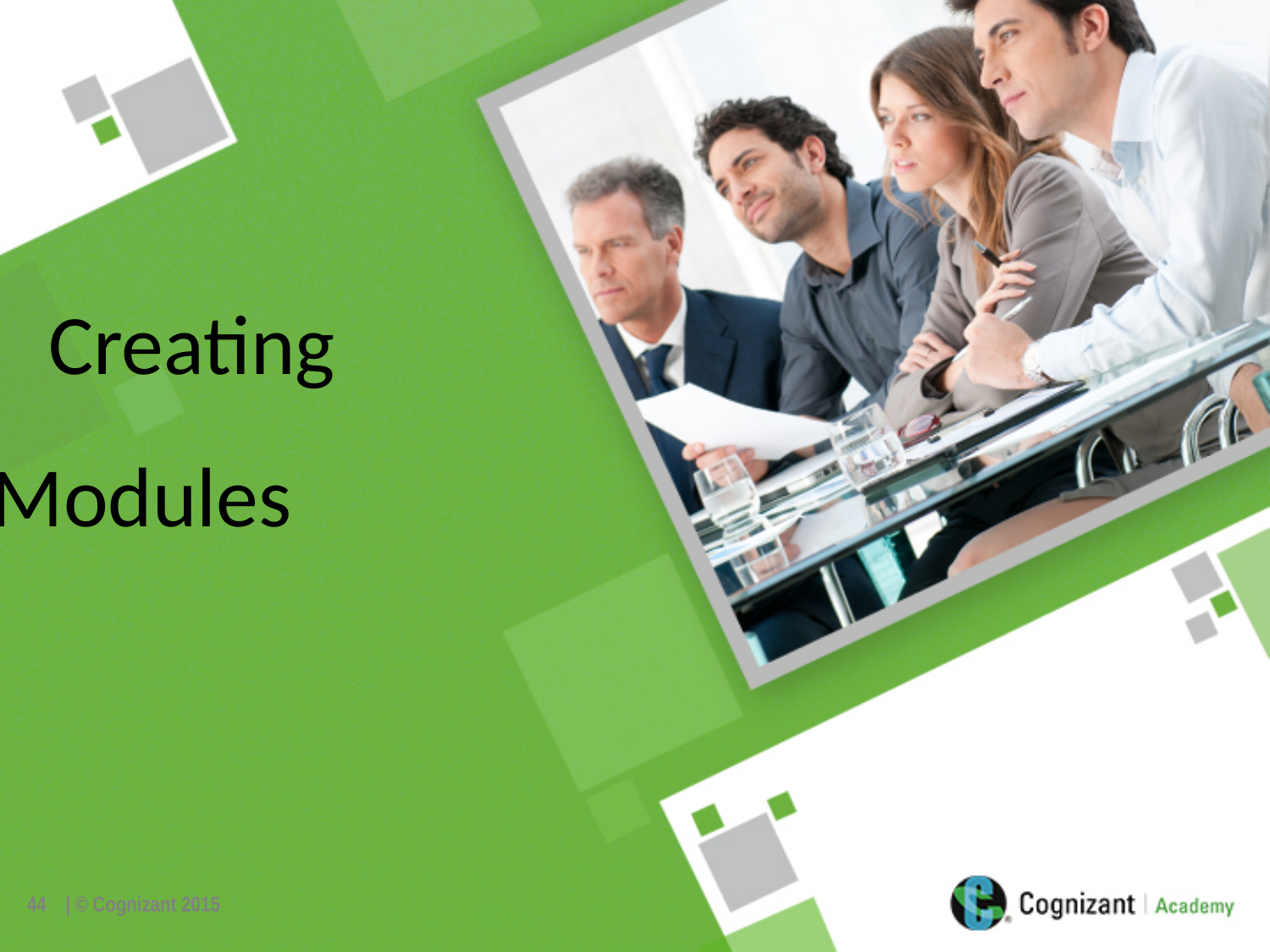

Creating 	Modules
44
| © Cognizant 2015